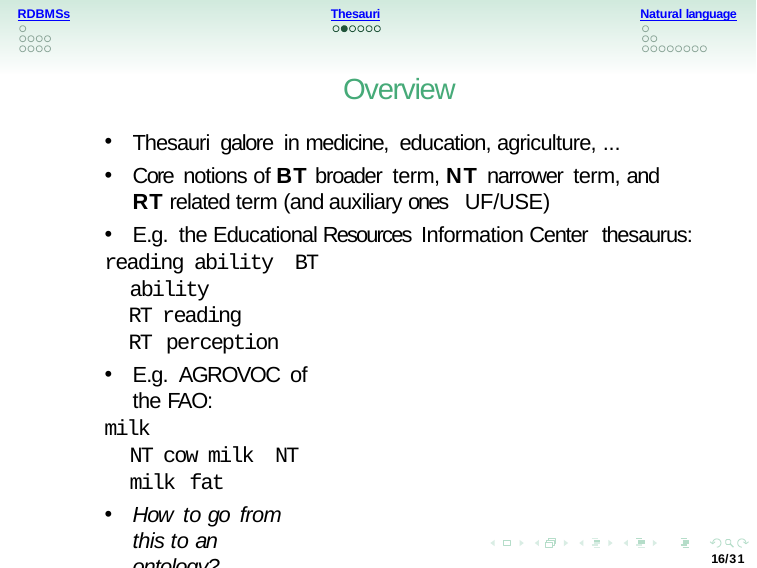

Natural language
RDBMSs
Thesauri

Overview
Thesauri  galore  in medicine,  education, agriculture, ...
Core  notions of BT broader  term, NT narrower  term, and RT related term (and auxiliary ones   UF/USE)
E.g.  the Educational Resources  Information Center  thesaurus:
reading ability  BT ability
  RT reading
  RT perception
E.g.  AGROVOC  of the FAO:
milk
NT cow milk  NT milk fat
How  to go  from this to an ontology?

16/31